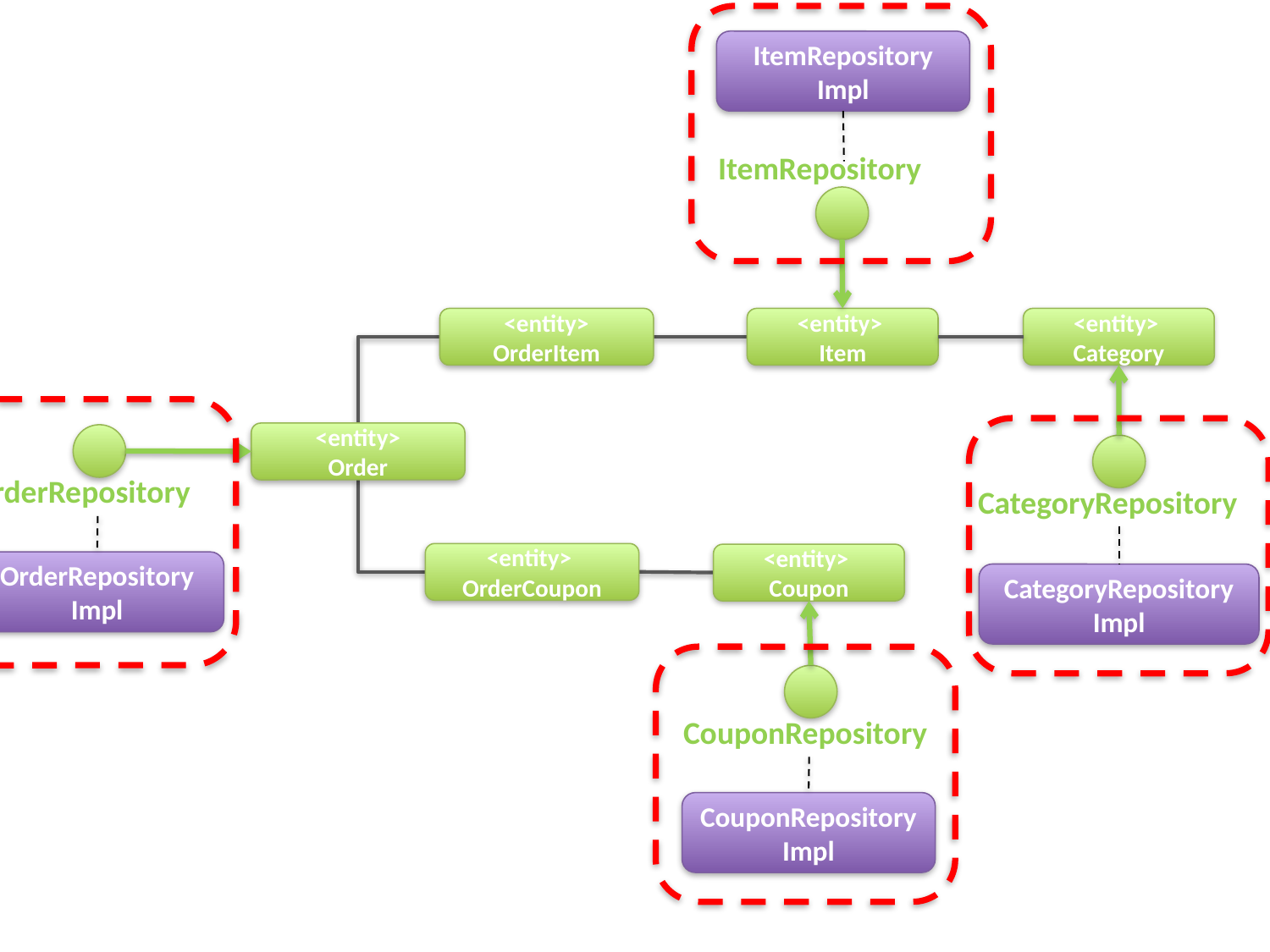

ItemRepository
Impl
ItemRepository

<entity>
Item
<entity>
Category
<entity>
OrderItem

<entity>
Order

OrderRepository
CategoryRepository
<entity>
OrderCoupon
<entity>
Coupon
OrderRepository
Impl
CategoryRepository
Impl

CouponRepository
CouponRepository
Impl